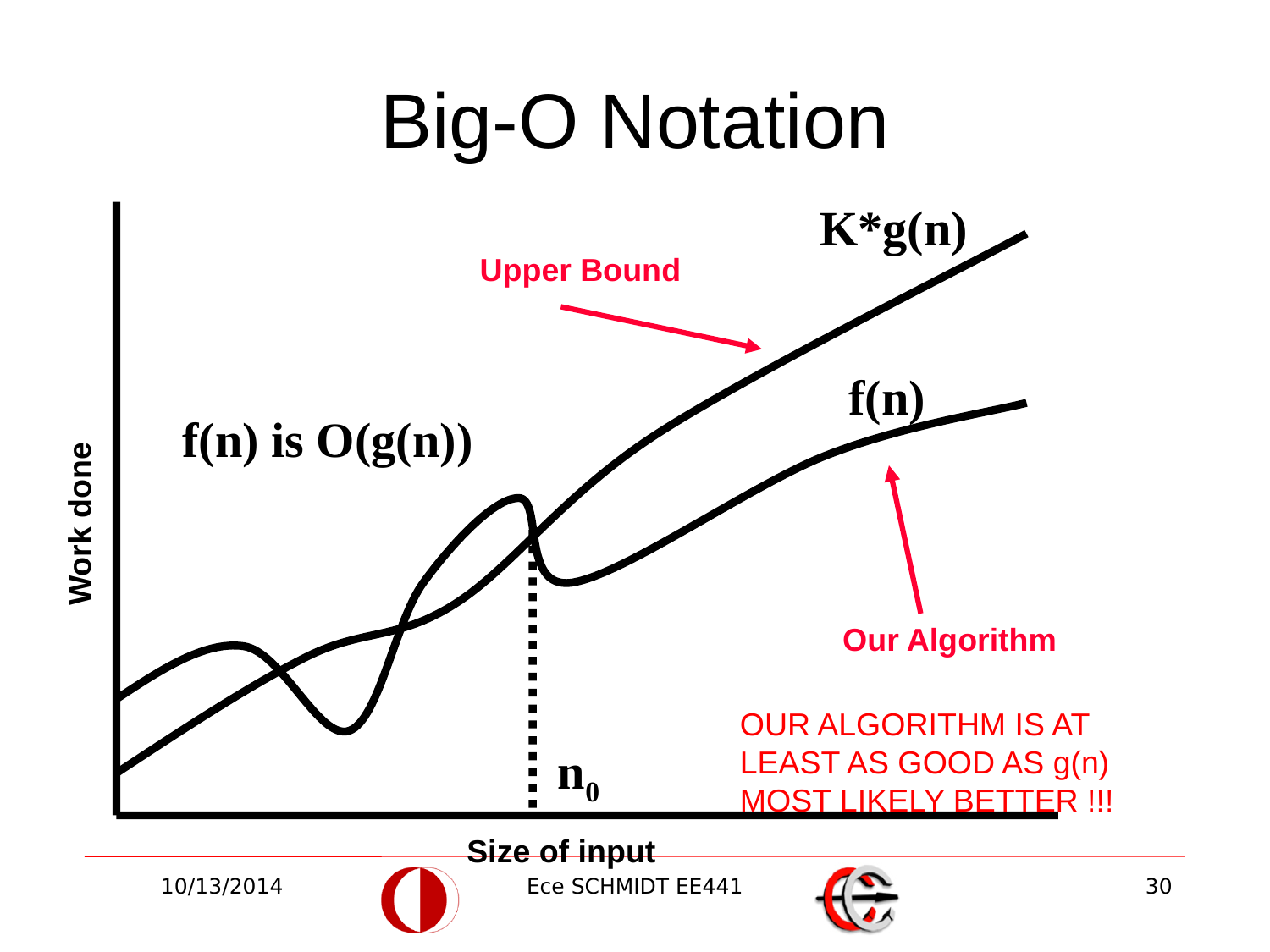

# Big-O Notation
K*g(n)

Upper Bound

f(n)
f(n) is O(g(n))

Work done

Our Algorithm
OUR ALGORITHM IS AT LEAST AS GOOD AS g(n)
MOST LIKELY BETTER !!!
n0

Size of input
10/13/2014
Ece SCHMIDT EE441
30